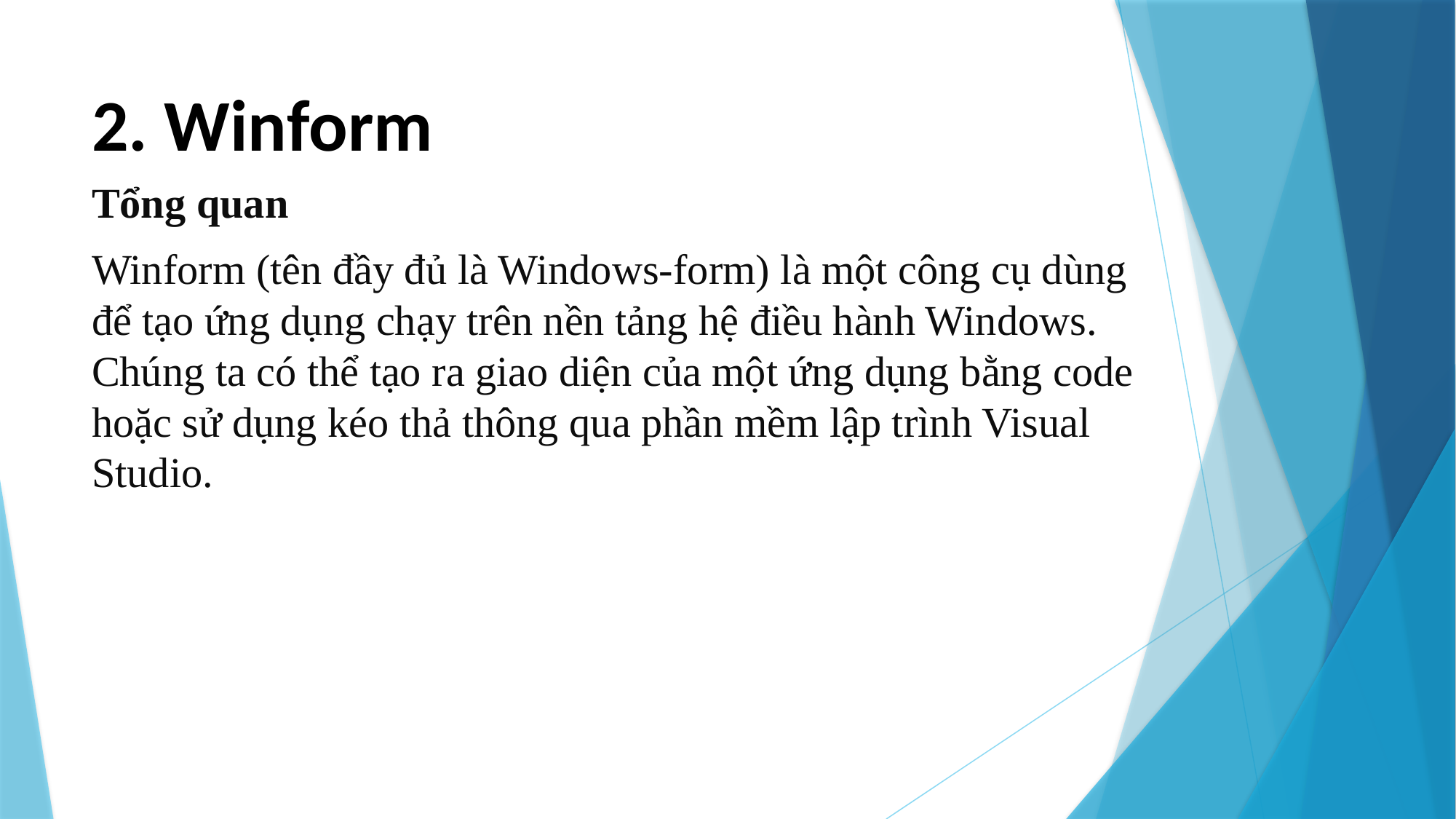

# 2. Winform
Tổng quan
Winform (tên đầy đủ là Windows-form) là một công cụ dùng để tạo ứng dụng chạy trên nền tảng hệ điều hành Windows. Chúng ta có thể tạo ra giao diện của một ứng dụng bằng code hoặc sử dụng kéo thả thông qua phần mềm lập trình Visual Studio.